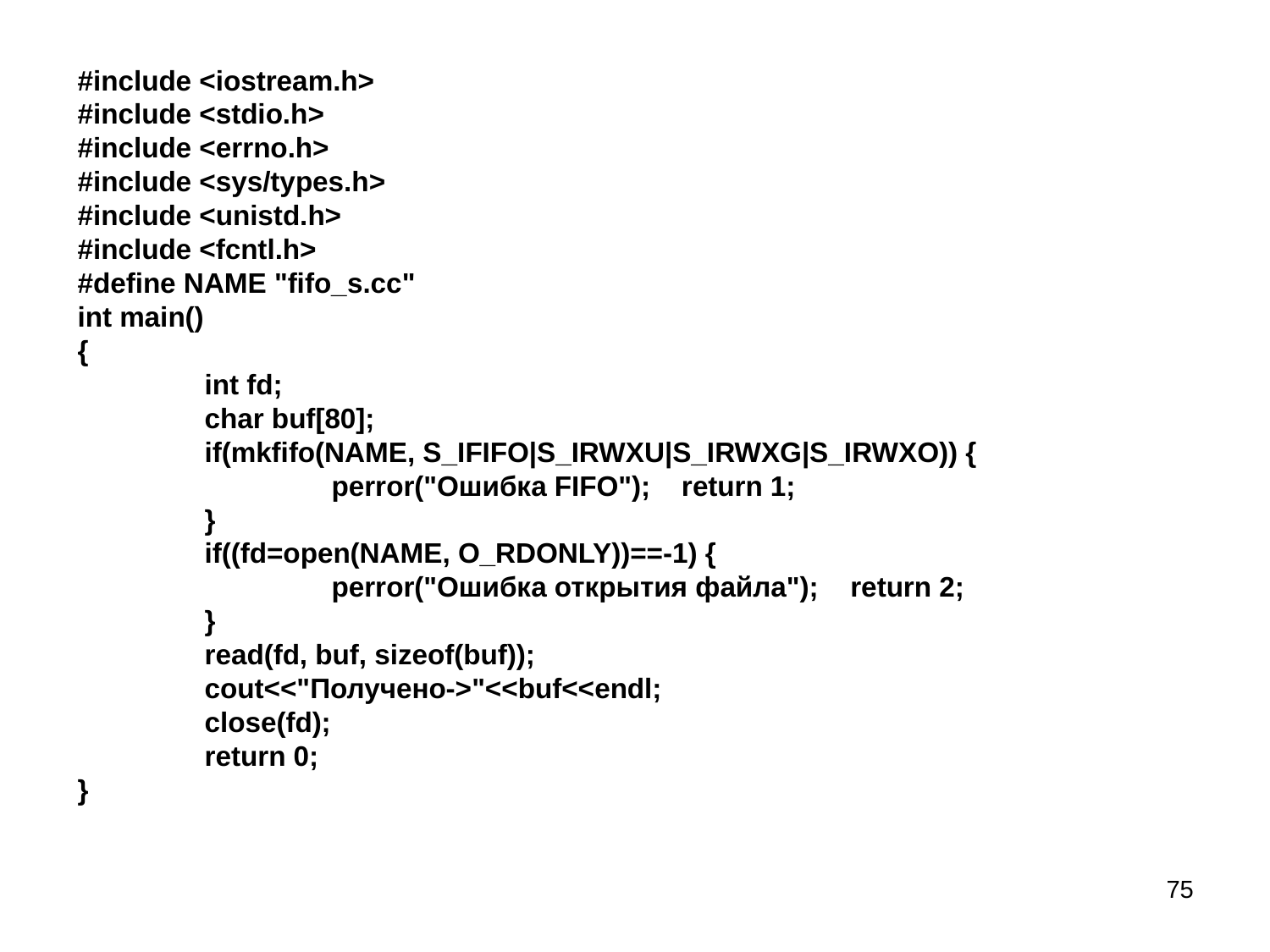

#include <iostream.h>
#include <stdio.h>
#include <errno.h>
#include <sys/types.h>
#include <unistd.h>
#include <fcntl.h>
#define NAME "fifo_s.cc"
int main()
{
	int fd;
	char buf[80];
	if(mkfifo(NAME, S_IFIFO|S_IRWXU|S_IRWXG|S_IRWXO)) {
		perror("Ошибка FIFO");    return 1;
	}
	if((fd=open(NAME, O_RDONLY))==-1) {
		perror("Ошибка открытия файла");    return 2;
	}
	read(fd, buf, sizeof(buf));
	cout<<"Получено->"<<buf<<endl;
	close(fd);
	return 0;
}
75